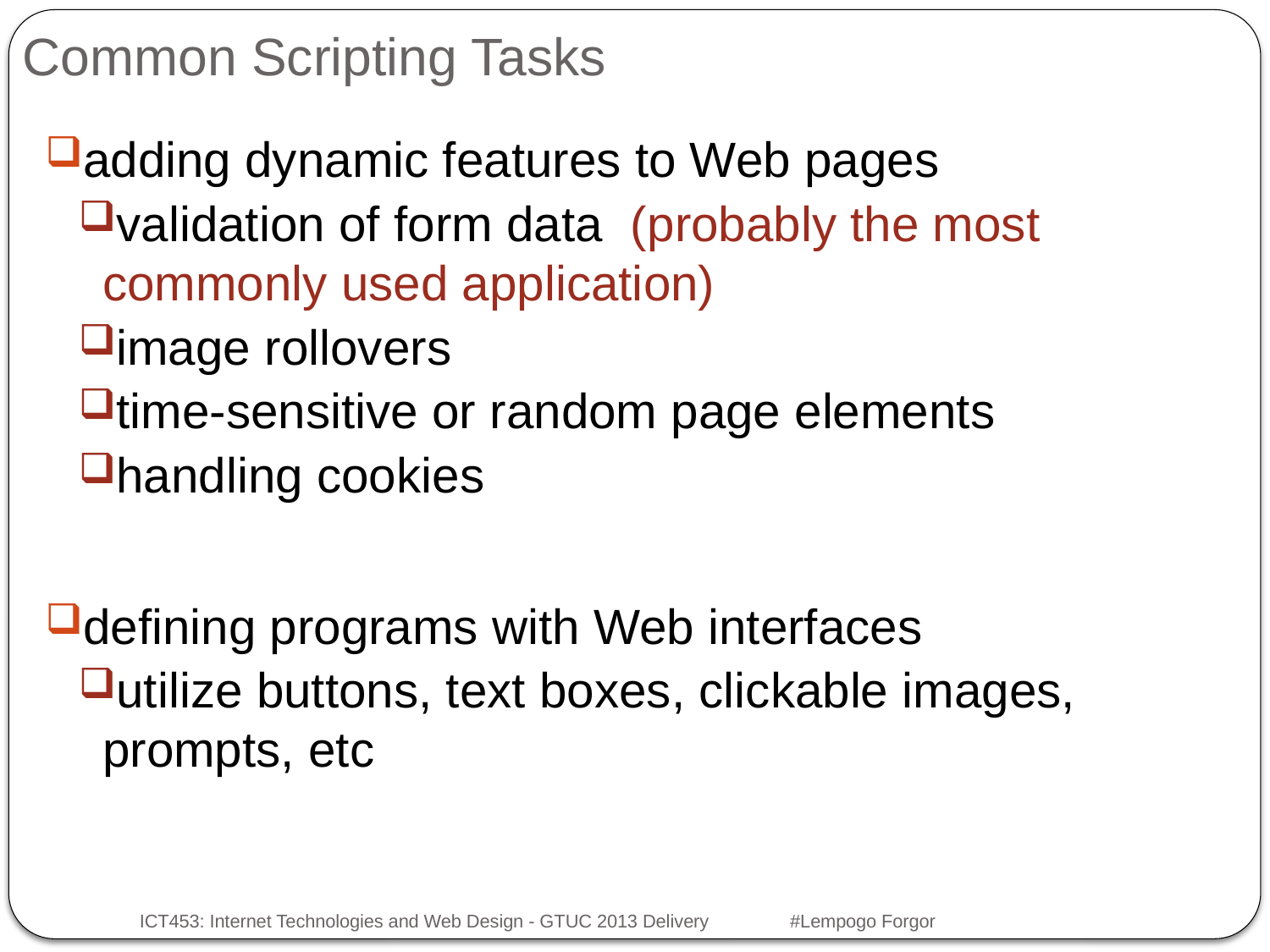

# Common Scripting Tasks
adding dynamic features to Web pages
validation of form data  (probably the most commonly used application)
image rollovers
time-sensitive or random page elements
handling cookies

defining programs with Web interfaces
utilize buttons, text boxes, clickable images, prompts, etc
ICT453: Internet Technologies and Web Design - GTUC 2013 Delivery                #Lempogo Forgor